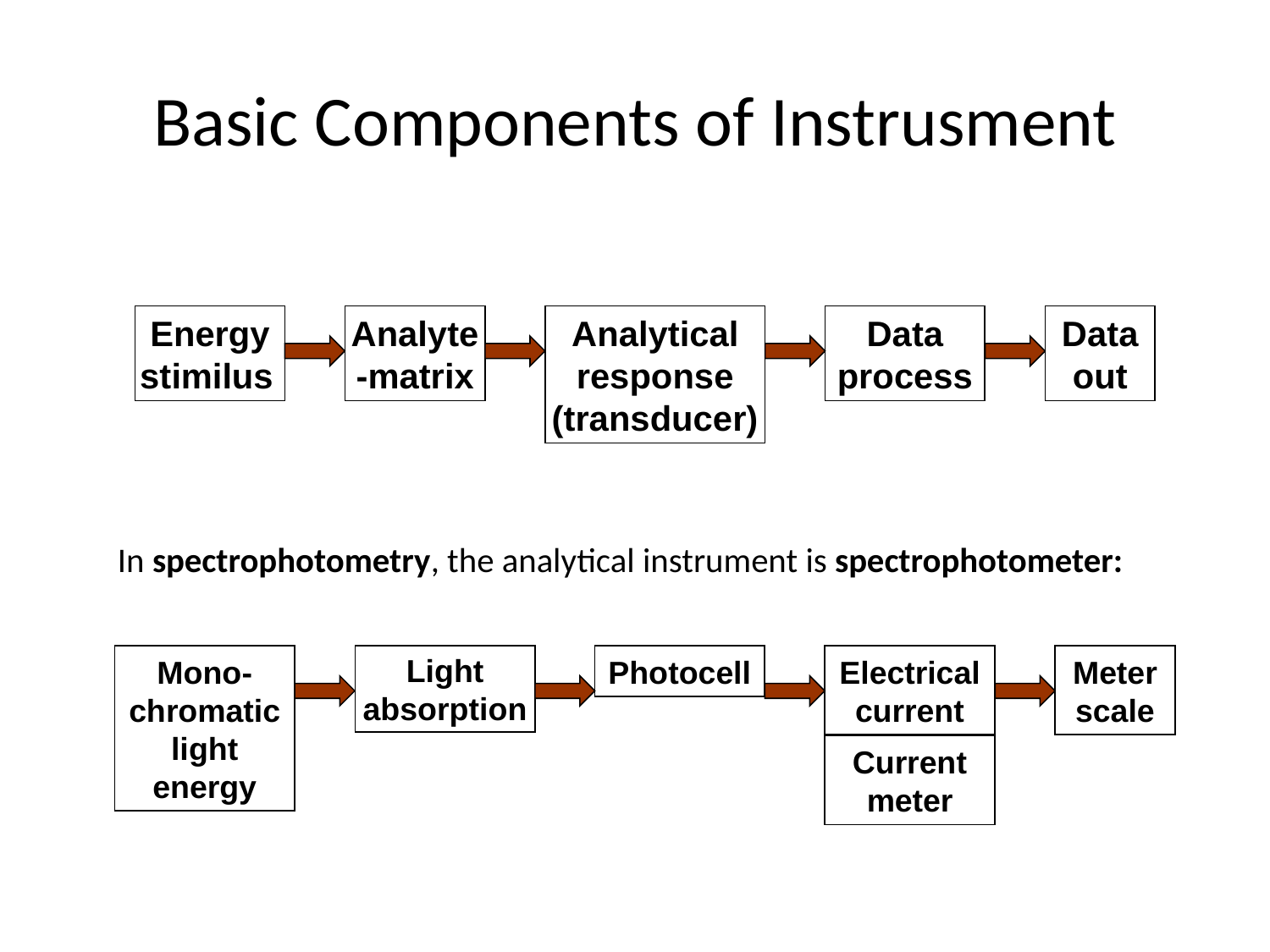

# Basic Components of Instrusment
Energy
stimilus
Analyte-matrix
Analytical response
(transducer)
Data process
Data out

In spectrophotometry, the analytical instrument is spectrophotometer:
Mono-chromatic light energy
Light absorption
Photocell
Electrical current
Meter scale

Current meter